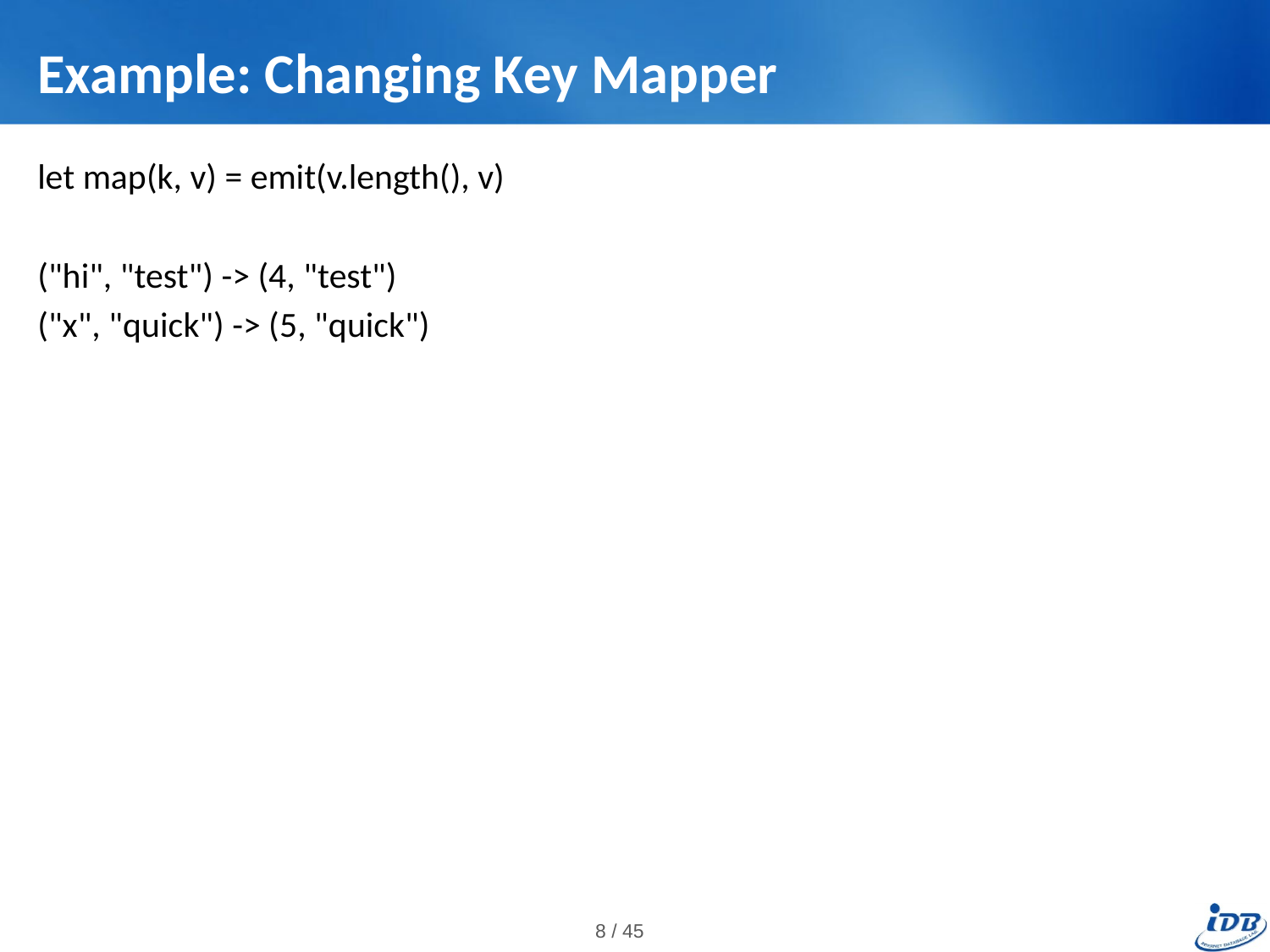

# Example: Changing Key Mapper
let map(k, v) = emit(v.length(), v)

("hi", "test") -> (4, "test")
("x", "quick") -> (5, "quick")